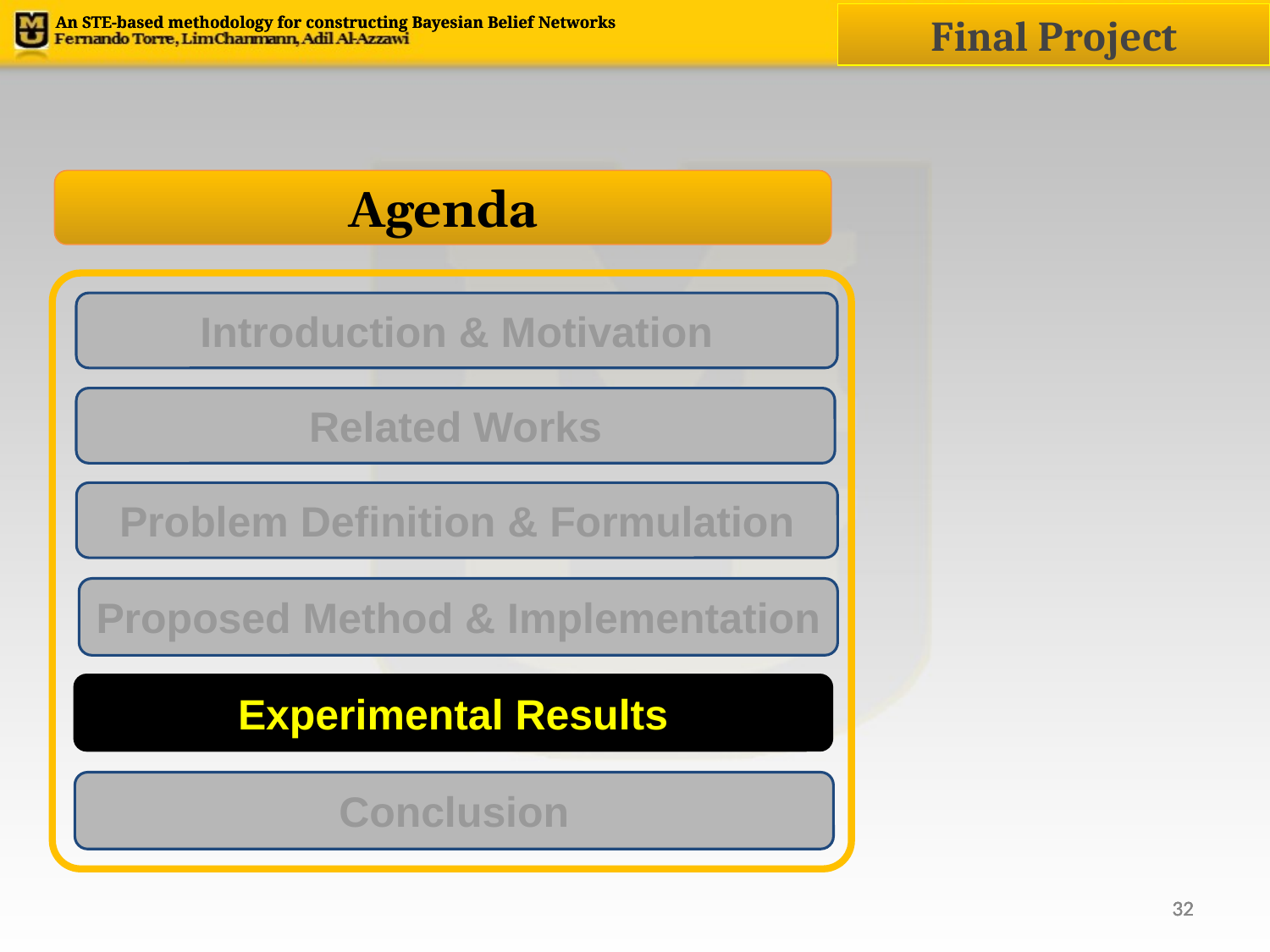

Final Project
An STE-based methodology for constructing Bayesian Belief Networks
Agenda

Introduction & Motivation
Related Works
Problem Definition & Formulation
Proposed Method & Implementation
Experimental Results
Conclusion
32
32
32
32